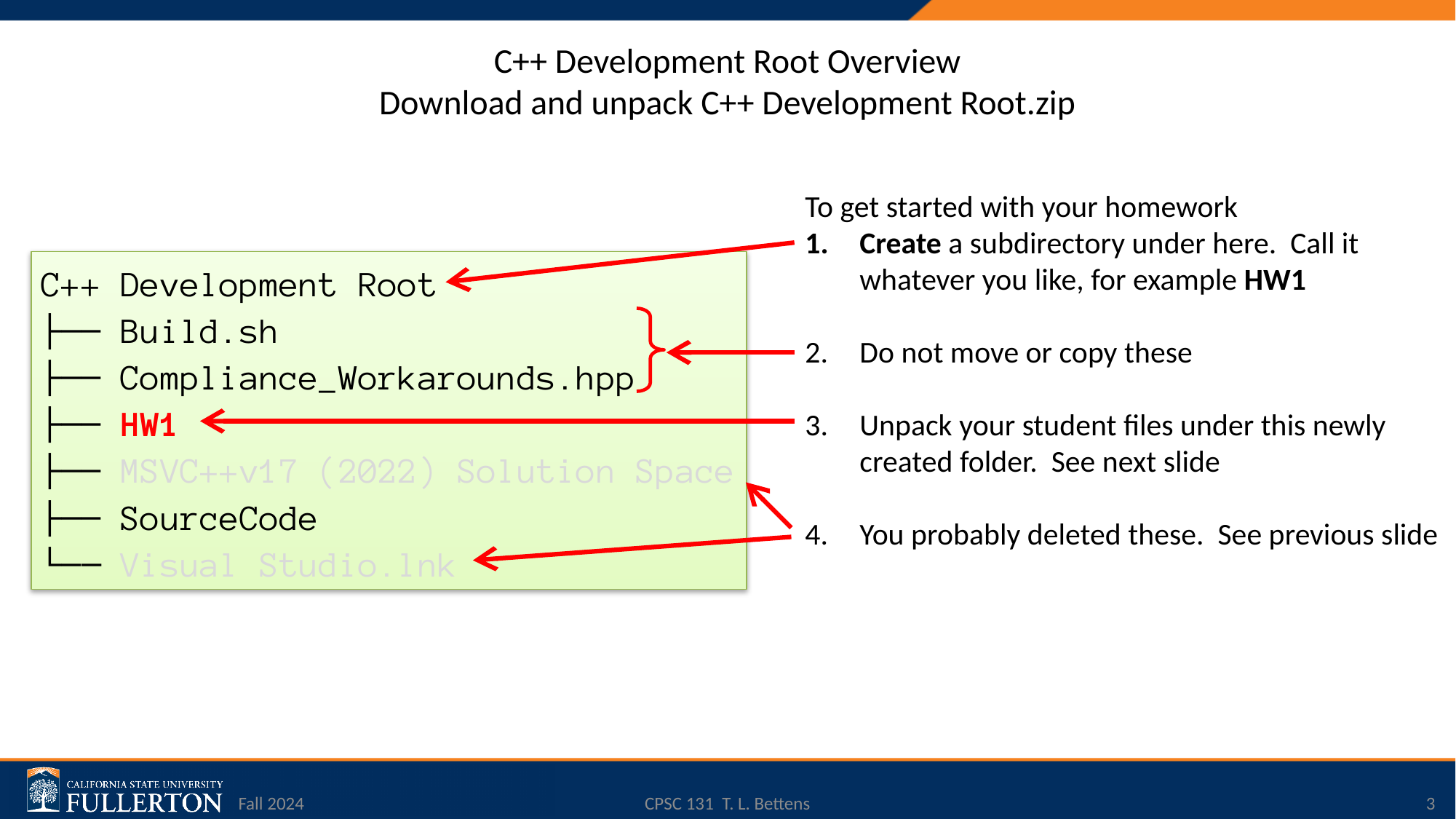

# C++ Development Root Overview Download and unpack C++ Development Root.zip
To get started with your homework
Create a subdirectory under here.  Call it whatever you like, for example HW1

Do not move or copy these

Unpack your student files under this newly created folder.  See next slide

You probably deleted these.  See previous slide
C++ Development Root
├── Build.sh
├── Compliance_Workarounds.hpp
├── HW1
├── MSVC++v17 (2022) Solution Space
├── SourceCode
└── Visual Studio.lnk

Fall 2024
CPSC 131  T. L. Bettens
3